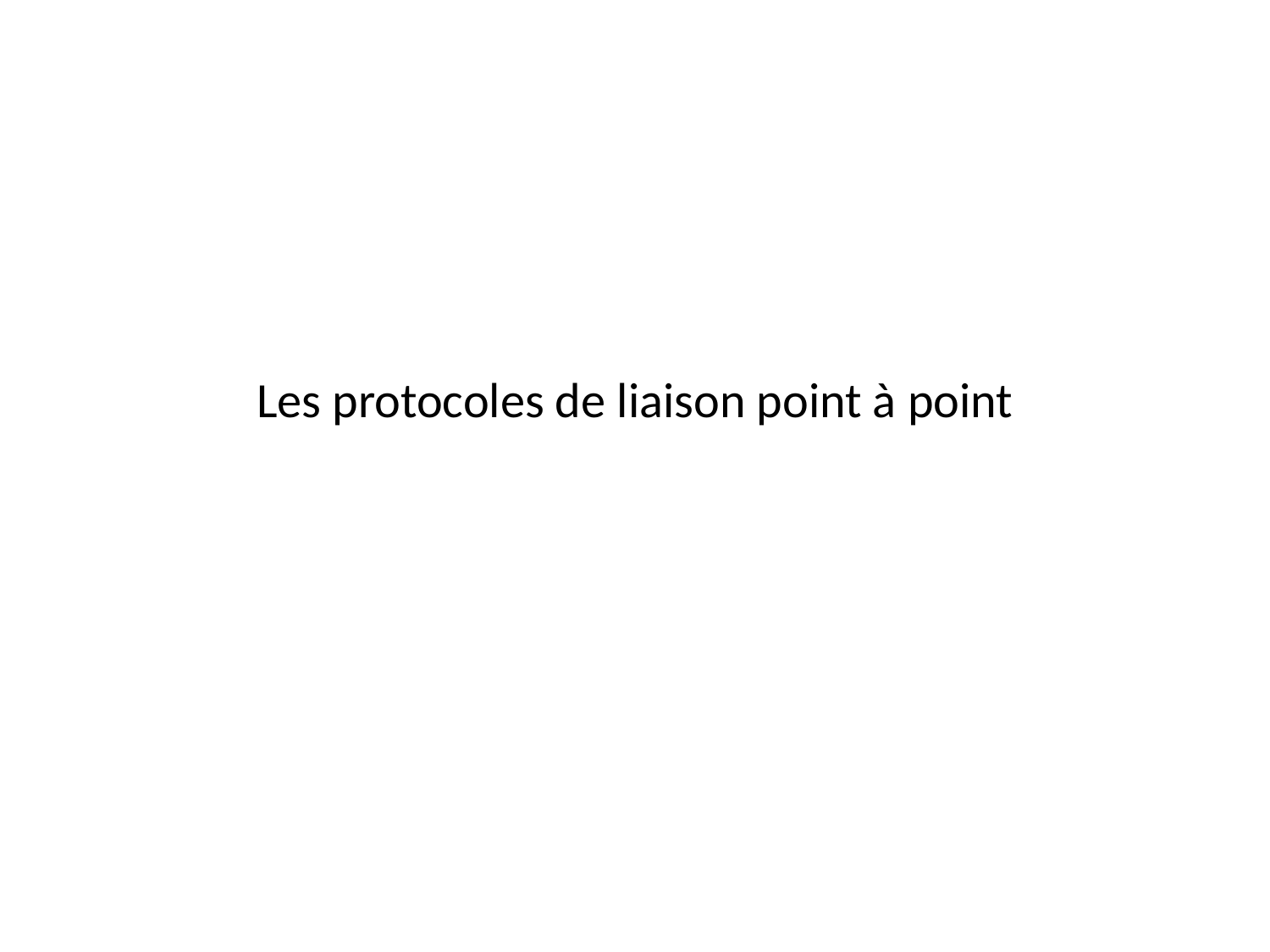

# Les protocoles de liaison point à point